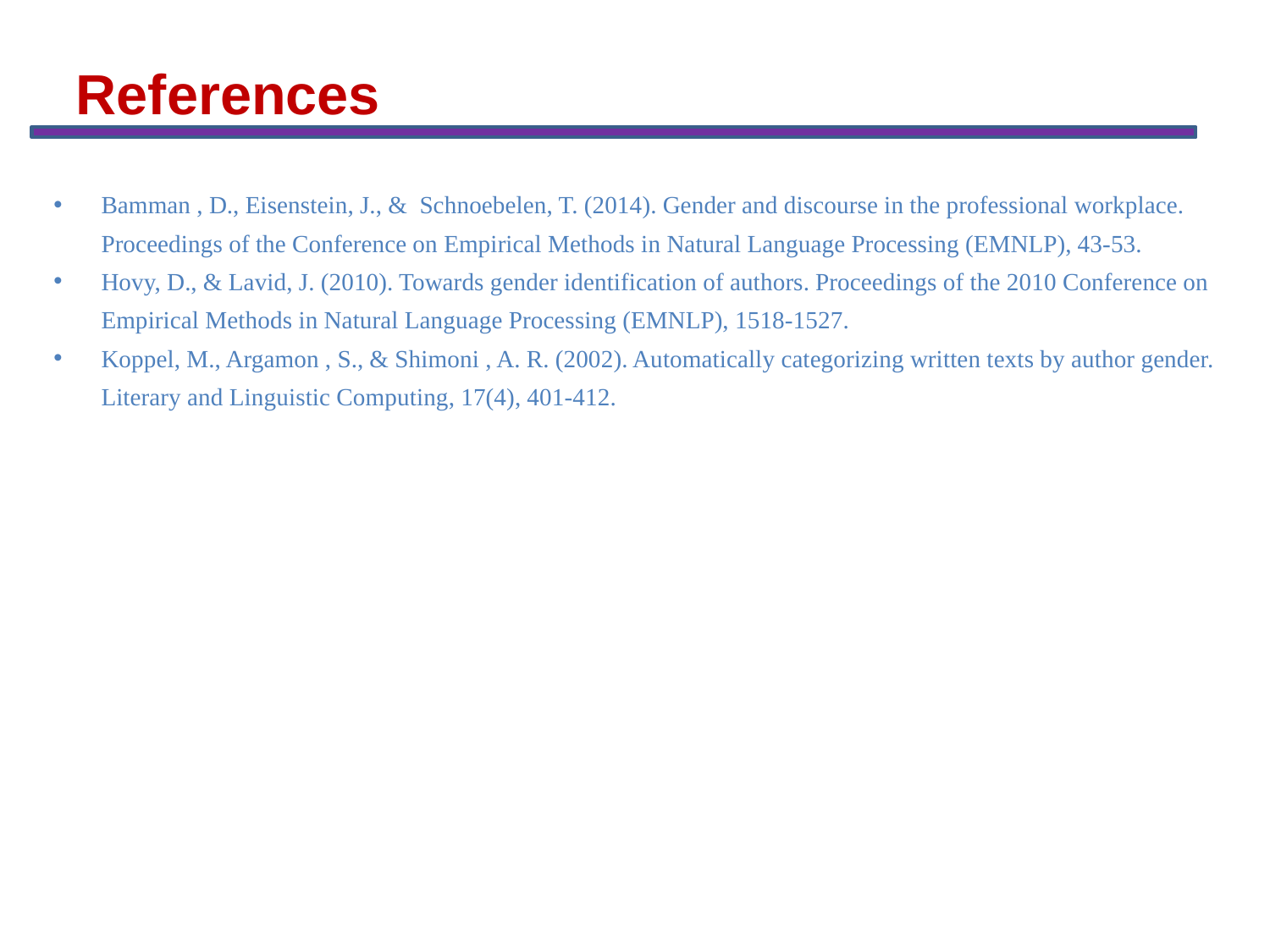

References

Bamman , D., Eisenstein, J., &  Schnoebelen, T. (2014). Gender and discourse in the professional workplace. Proceedings of the Conference on Empirical Methods in Natural Language Processing (EMNLP), 43-53.
Hovy, D., & Lavid, J. (2010). Towards gender identification of authors. Proceedings of the 2010 Conference on Empirical Methods in Natural Language Processing (EMNLP), 1518-1527.
Koppel, M., Argamon , S., & Shimoni , A. R. (2002). Automatically categorizing written texts by author gender. Literary and Linguistic Computing, 17(4), 401-412.